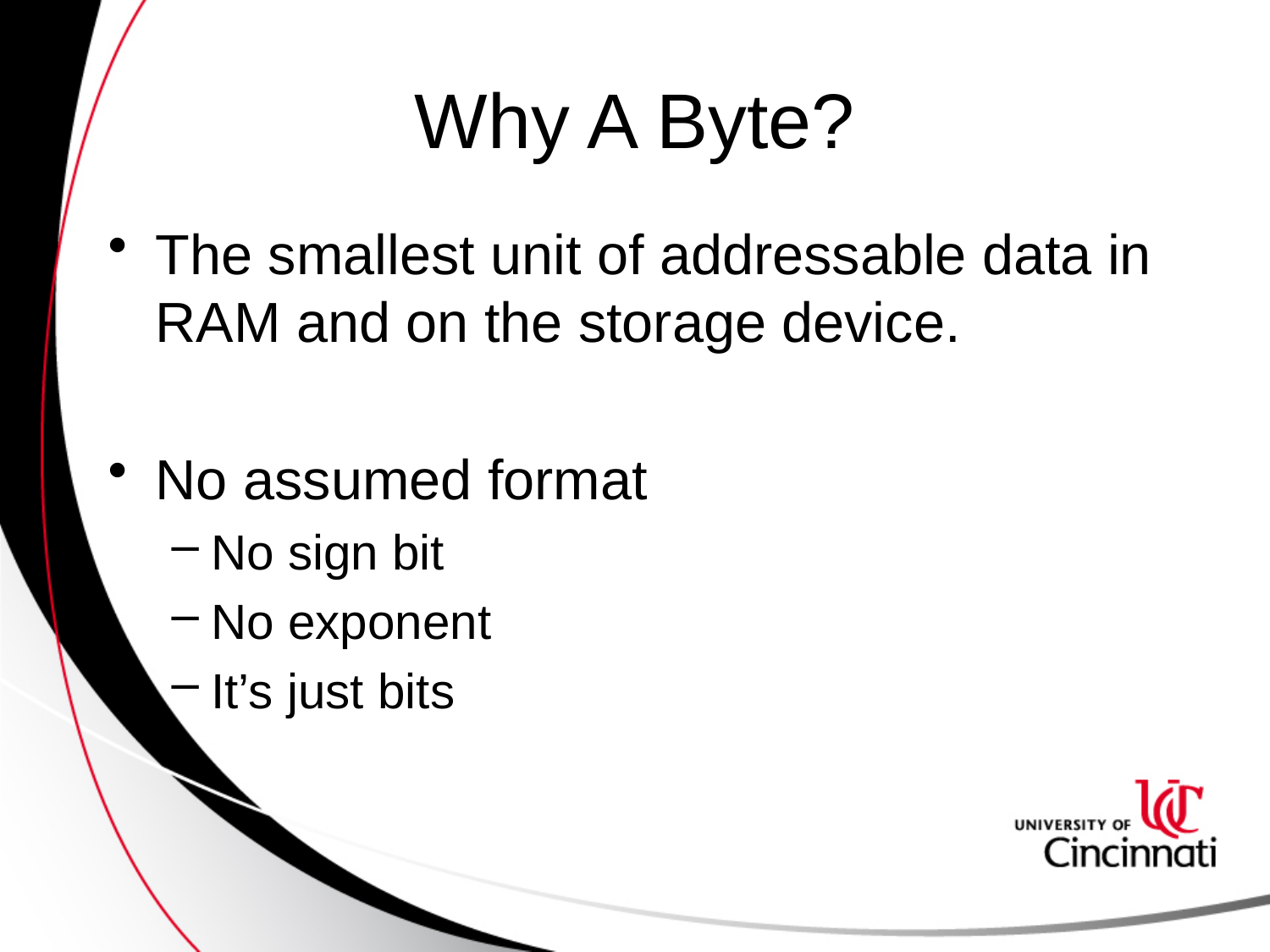

# Why A Byte?
The smallest unit of addressable data in RAM and on the storage device.

No assumed format
No sign bit
No exponent
It’s just bits